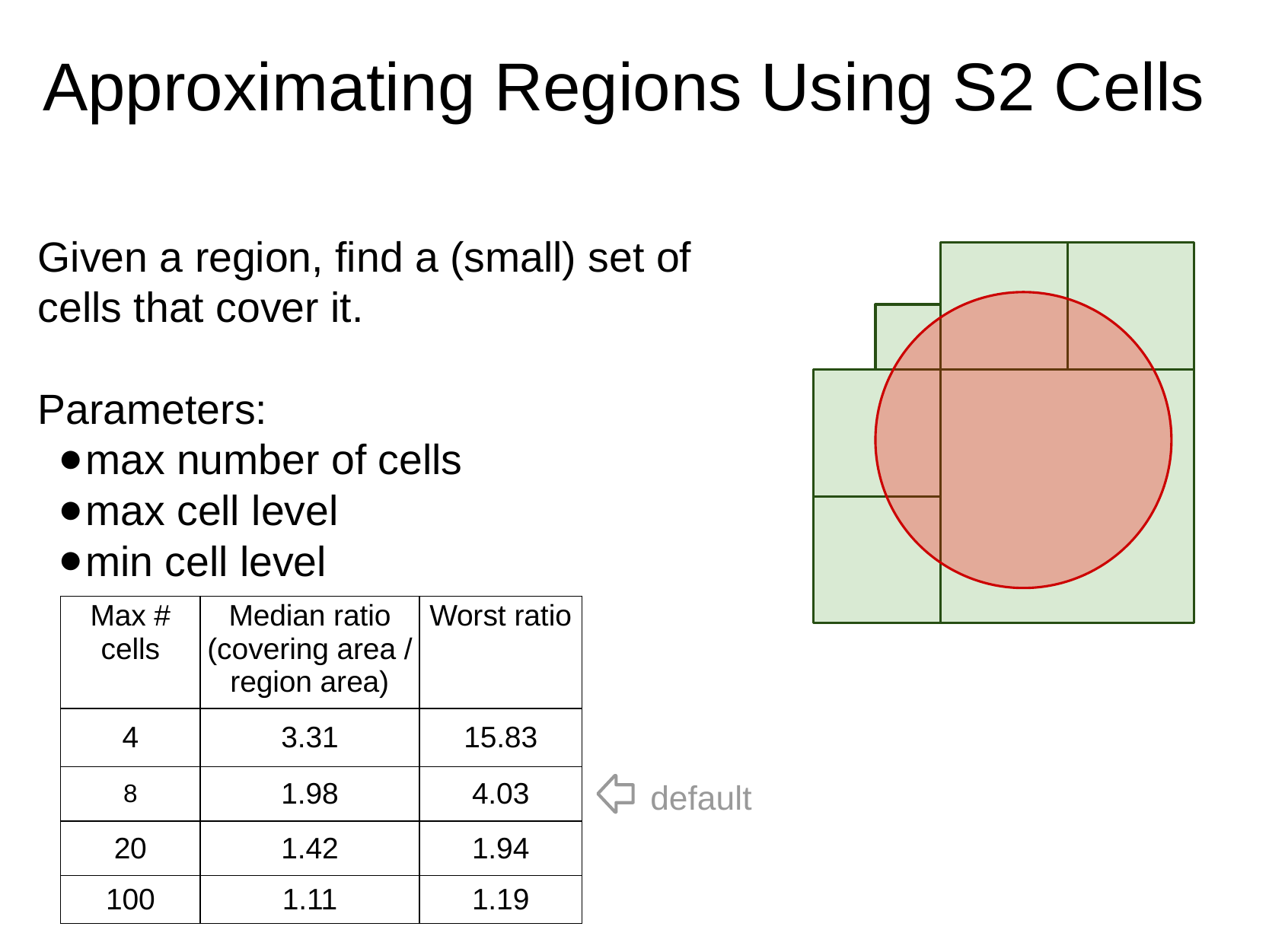

# Approximating Regions Using S2 Cells
Given a region, find a (small) set of cells that cover it.

Parameters:
max number of cells
max cell level
min cell level

| Max # cells | Median ratio (covering area / region area) | Worst ratio |
| --- | --- | --- |
| 4 | 3.31 | 15.83 |
| 8 | 1.98 | 4.03 |
| 20 | 1.42 | 1.94 |
| 100 | 1.11 | 1.19 |
default